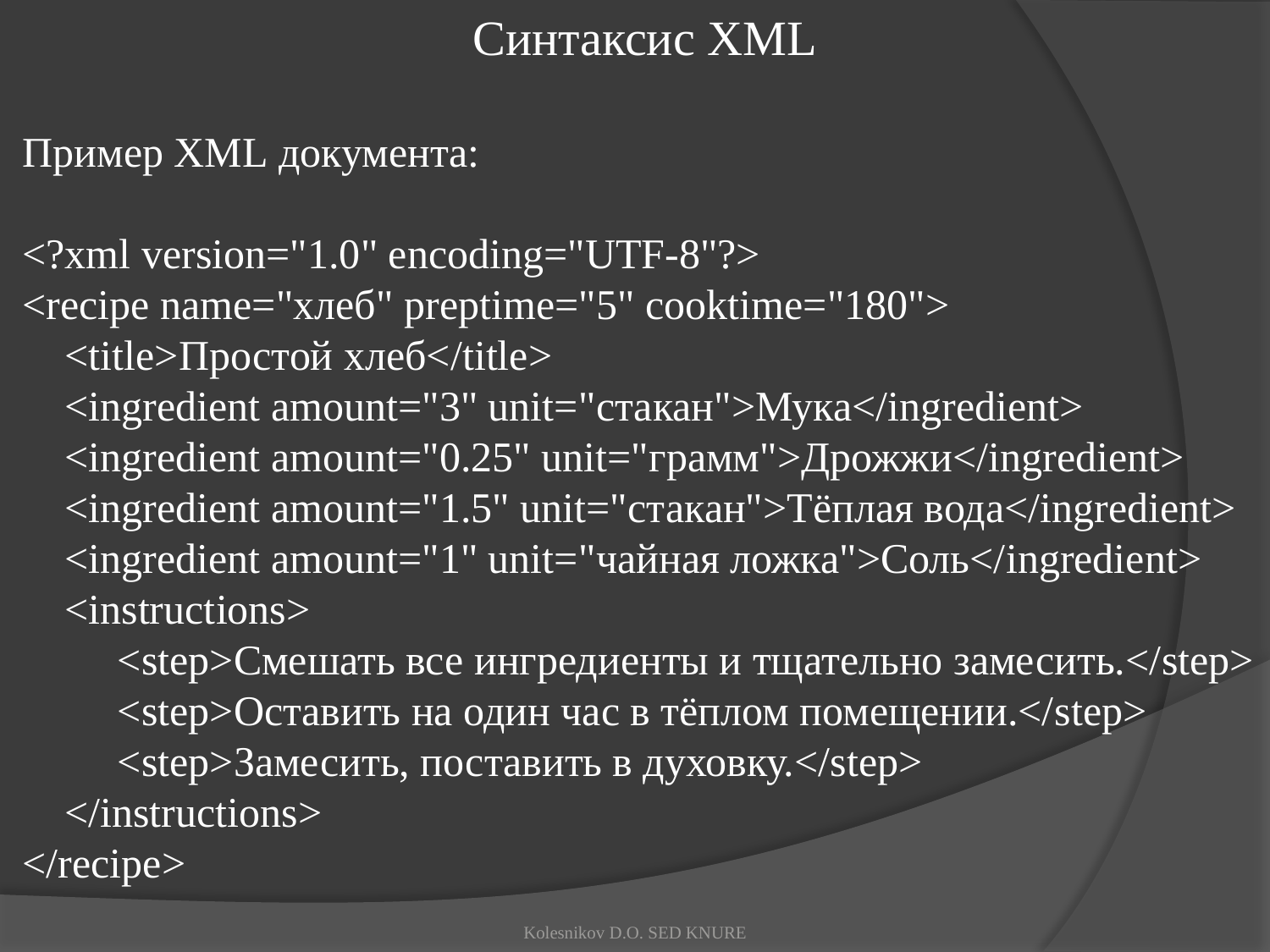

Синтаксис XML

Пример XML документа:

<?xml version="1.0" encoding="UTF-8"?>
<recipe name="хлеб" preptime="5" cooktime="180">
    <title>Простой хлеб</title>
    <ingredient amount="3" unit="стакан">Мука</ingredient>
    <ingredient amount="0.25" unit="грамм">Дрожжи</ingredient>
    <ingredient amount="1.5" unit="стакан">Тёплая вода</ingredient>
    <ingredient amount="1" unit="чайная ложка">Соль</ingredient>
    <instructions>
         <step>Смешать все ингредиенты и тщательно замесить.</step>
         <step>Оставить на один час в тёплом помещении.</step>
         <step>Замесить, поставить в духовку.</step>
    </instructions>
</recipe>
Kolesnikov D.O. SED KNURE